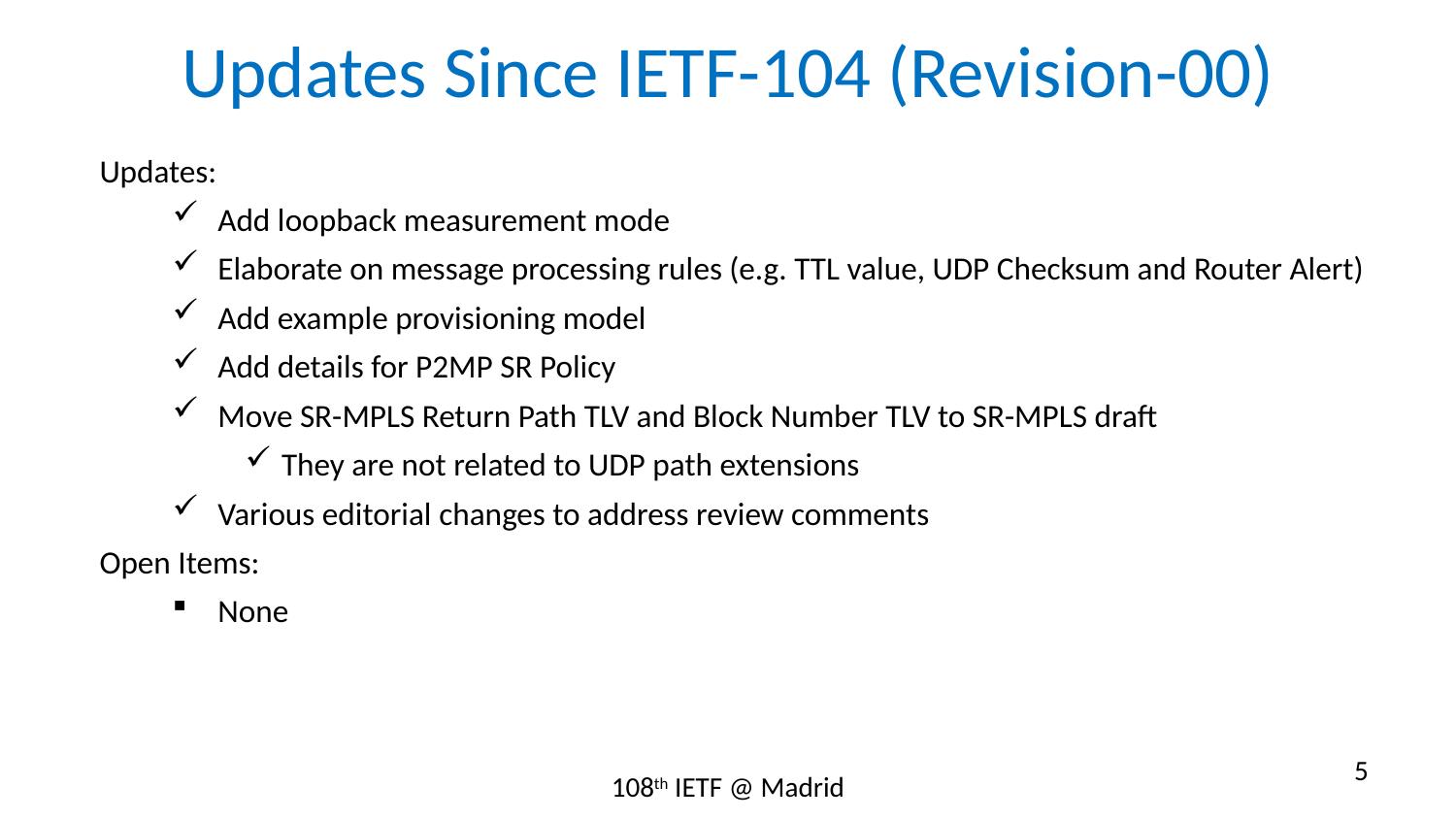

# Updates Since IETF-104 (Revision-00)
Updates:
Add loopback measurement mode
Elaborate on message processing rules (e.g. TTL value, UDP Checksum and Router Alert)
Add example provisioning model
Add details for P2MP SR Policy
Move SR-MPLS Return Path TLV and Block Number TLV to SR-MPLS draft
They are not related to UDP path extensions
Various editorial changes to address review comments
Open Items:
None
5
108th IETF @ Madrid